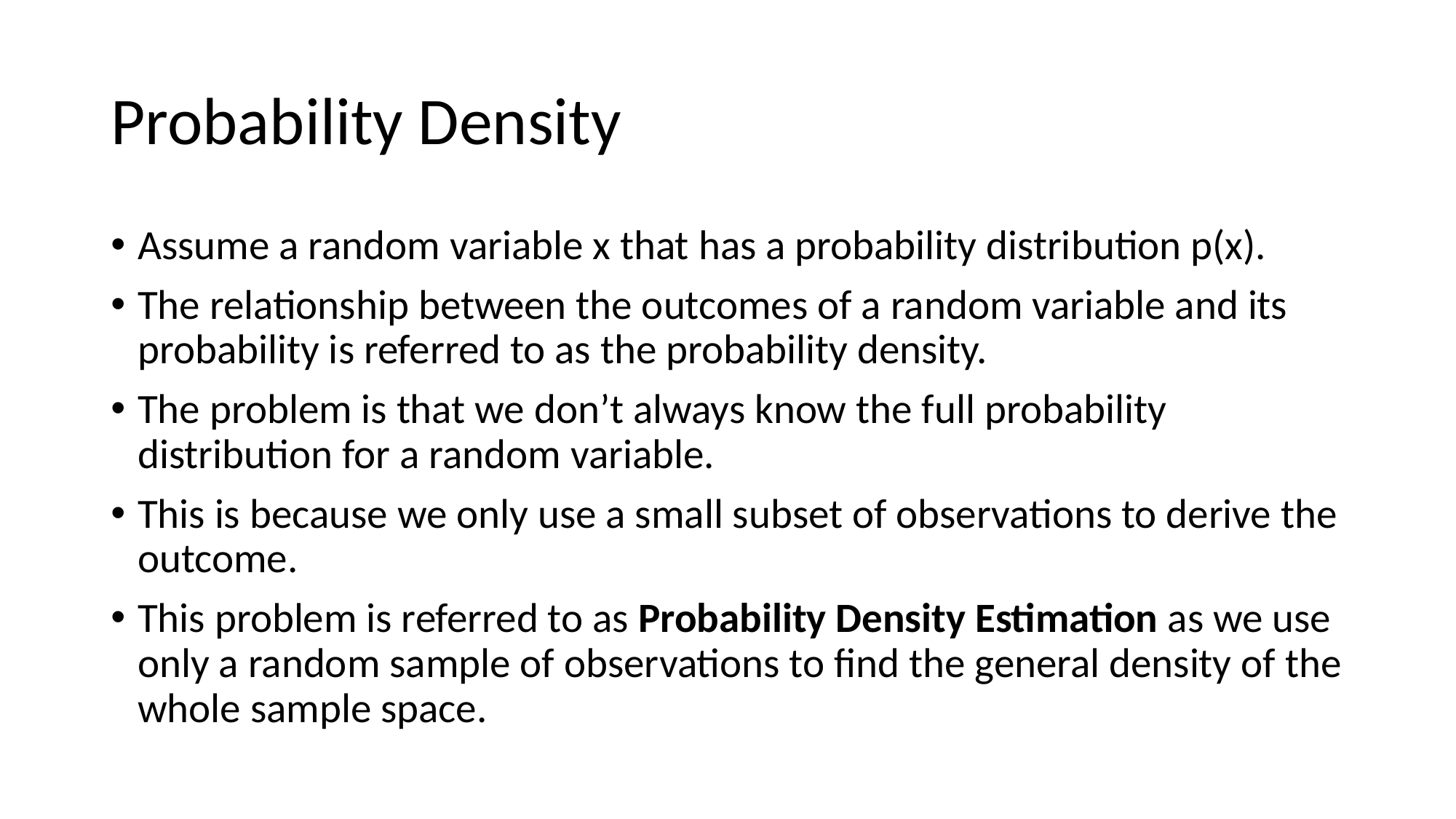

# Probability Density
Assume a random variable x that has a probability distribution p(x).
The relationship between the outcomes of a random variable and its probability is referred to as the probability density.
The problem is that we don’t always know the full probability distribution for a random variable.
This is because we only use a small subset of observations to derive the outcome.
This problem is referred to as Probability Density Estimation as we use only a random sample of observations to find the general density of the whole sample space.